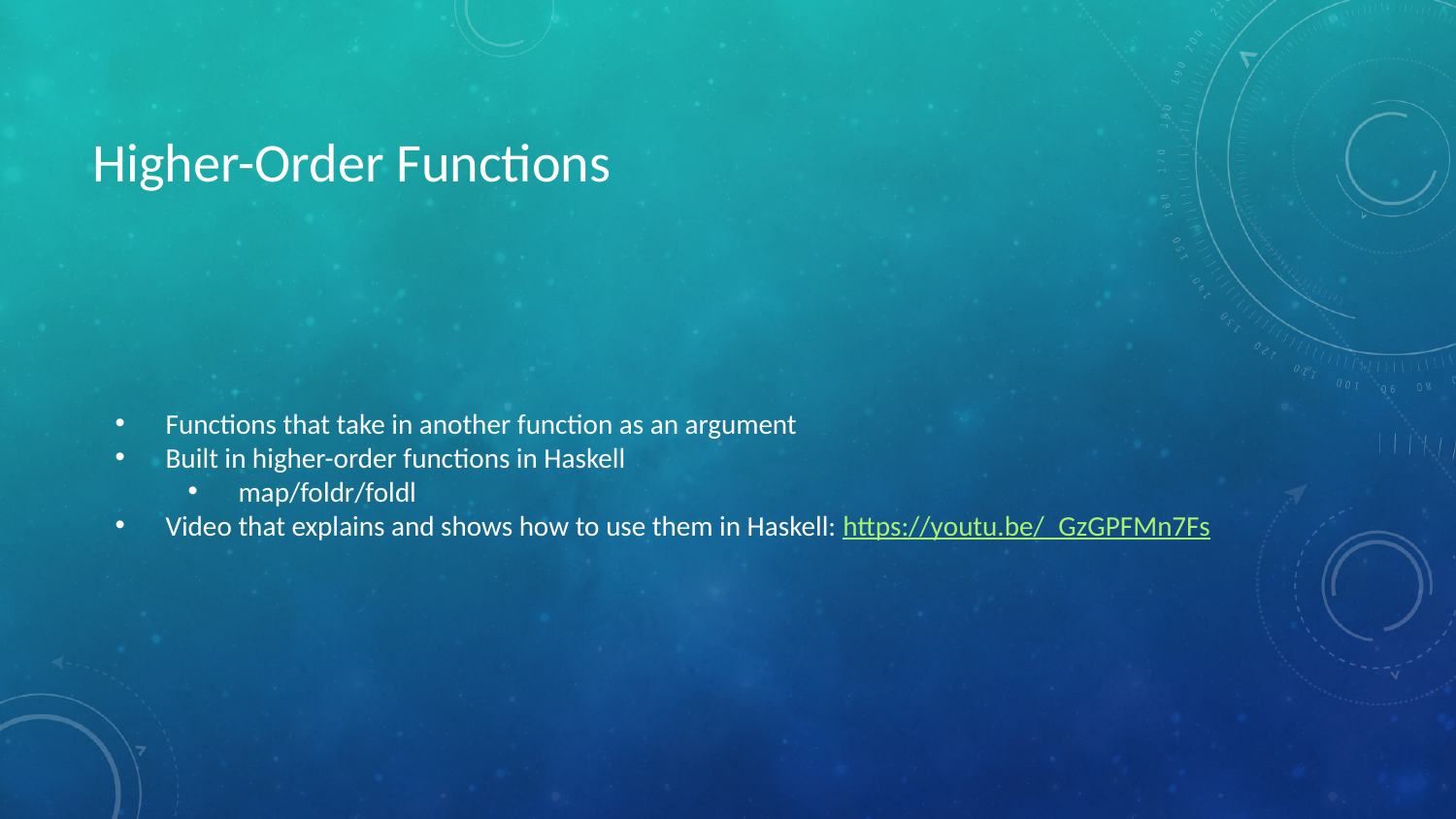

# Higher-Order Functions
Functions that take in another function as an argument
Built in higher-order functions in Haskell
map/foldr/foldl
Video that explains and shows how to use them in Haskell: https://youtu.be/_GzGPFMn7Fs